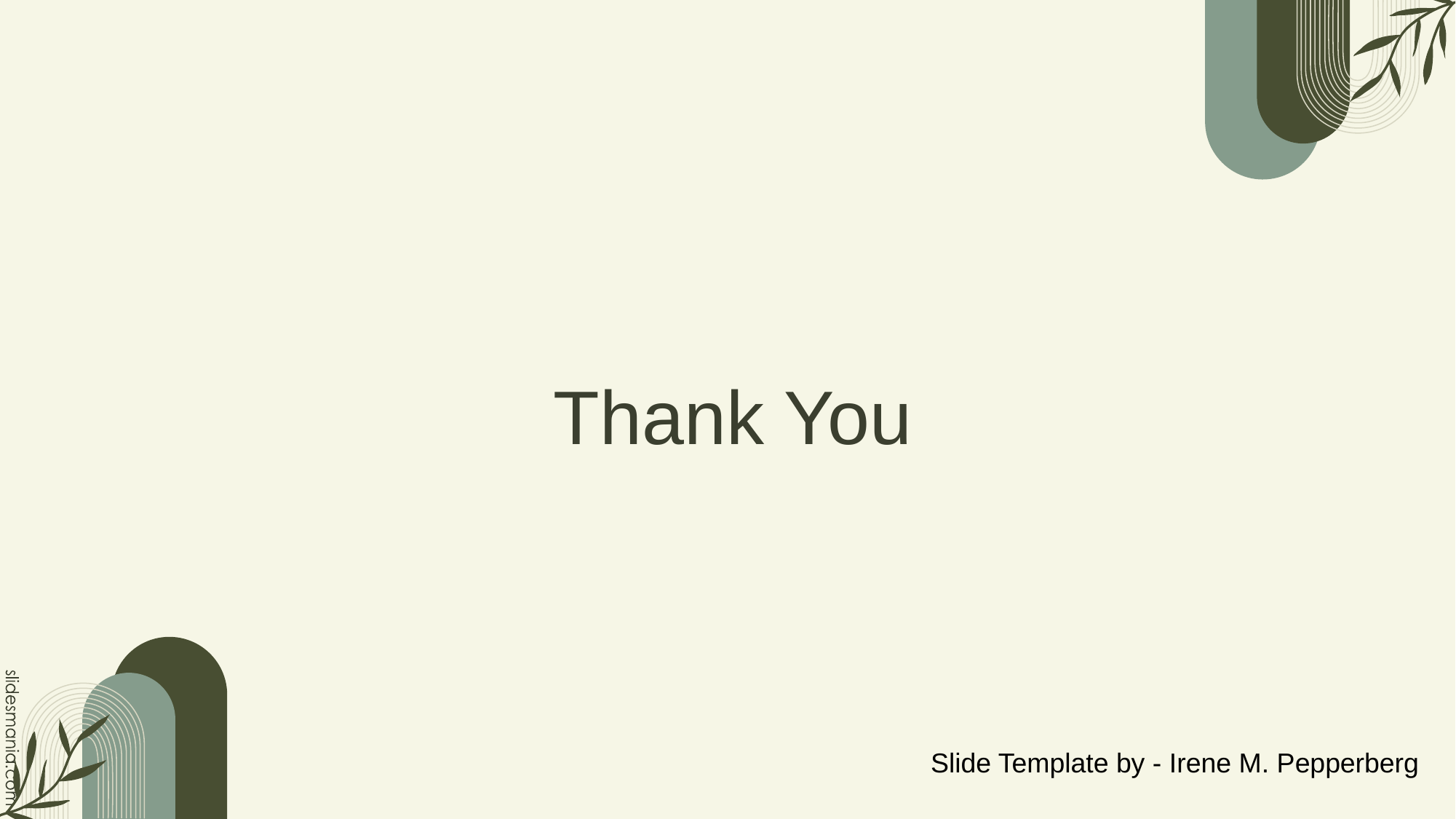

# Thank You
Slide Template by - Irene M. Pepperberg